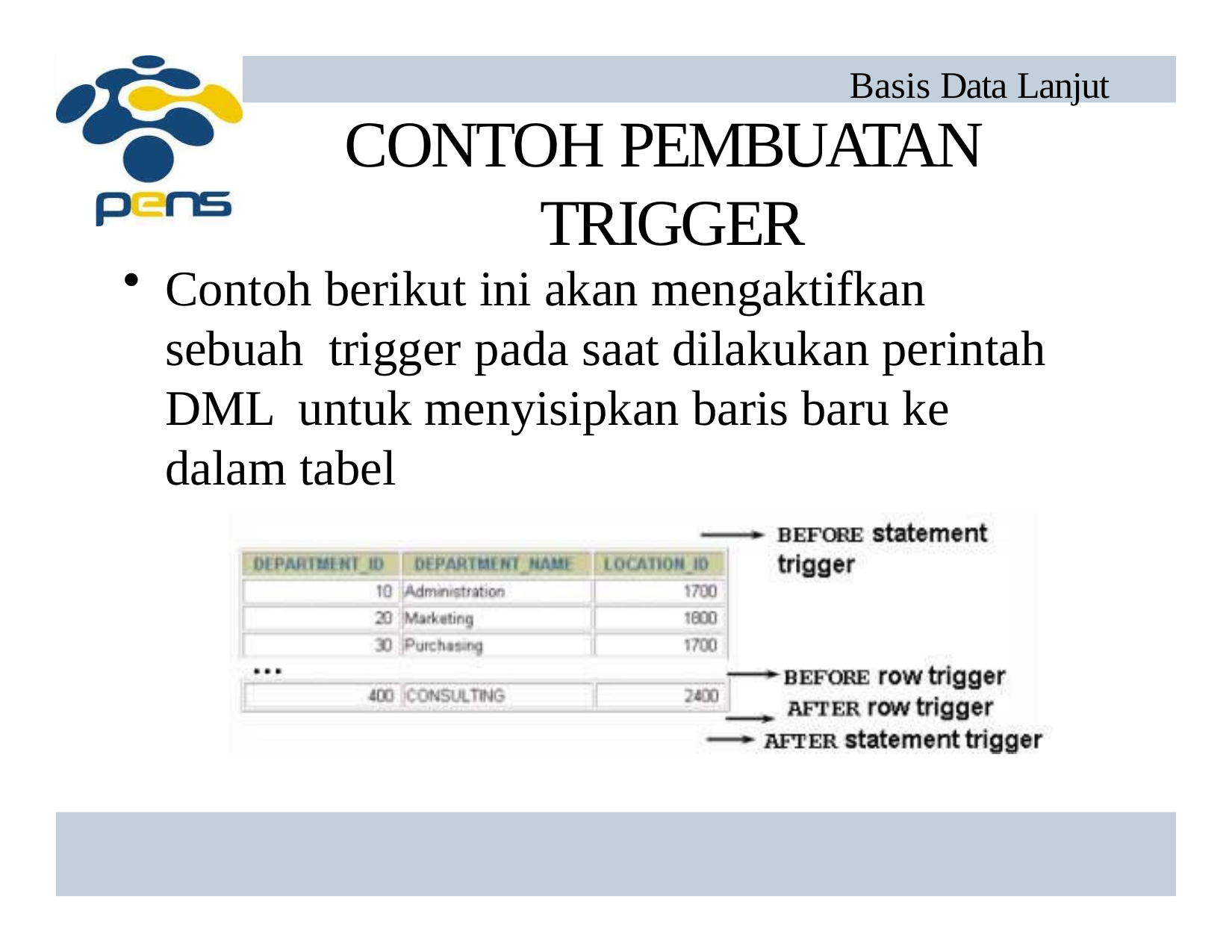

Basis Data Lanjut
# CONTOH PEMBUATAN  TRIGGER
Contoh berikut ini akan mengaktifkan sebuah  trigger pada saat dilakukan perintah DML  untuk menyisipkan baris baru ke dalam tabel